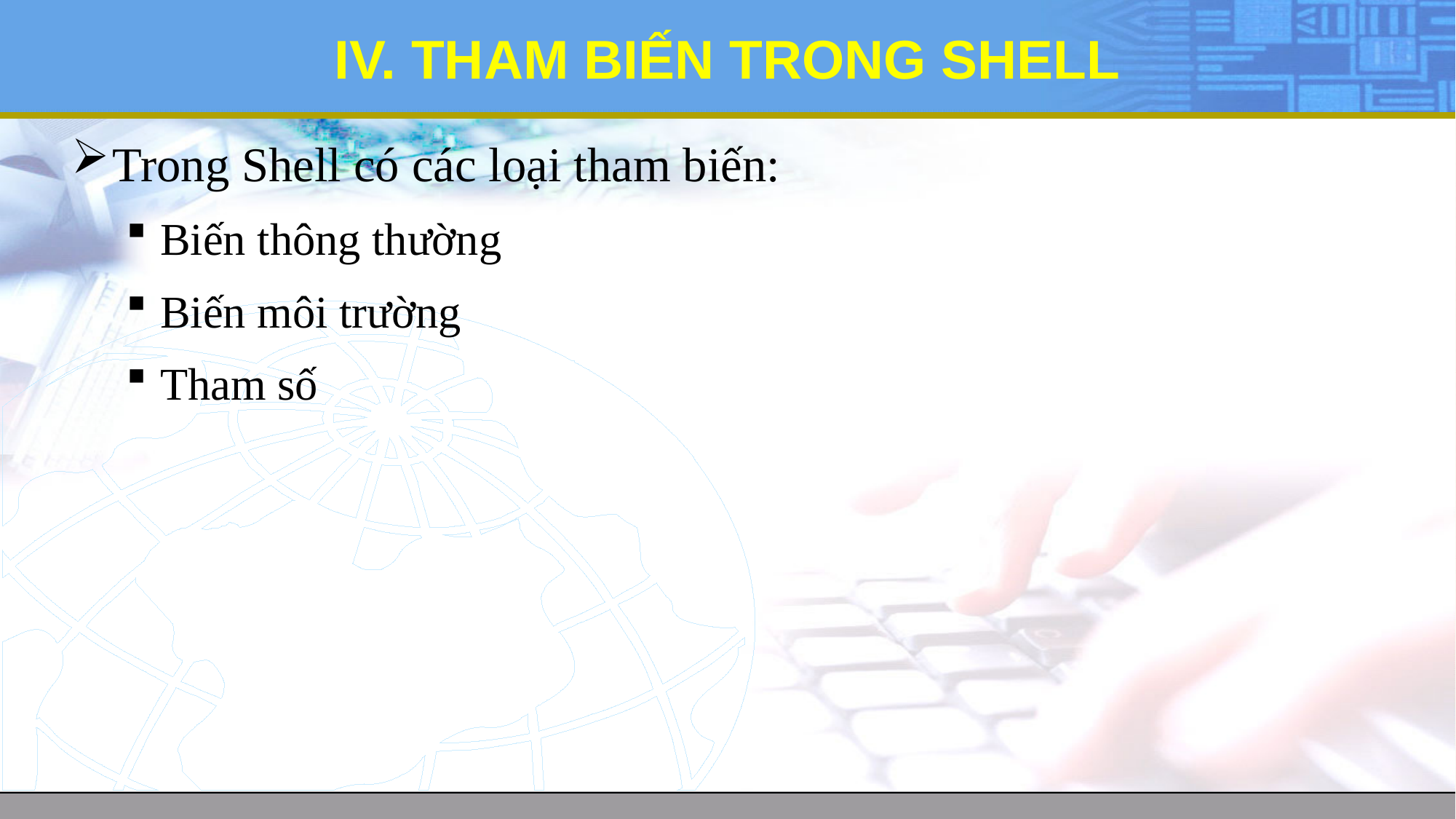

# IV. THAM BIẾN TRONG SHELL
Trong Shell có các loại tham biến:
Biến thông thường
Biến môi trường
Tham số